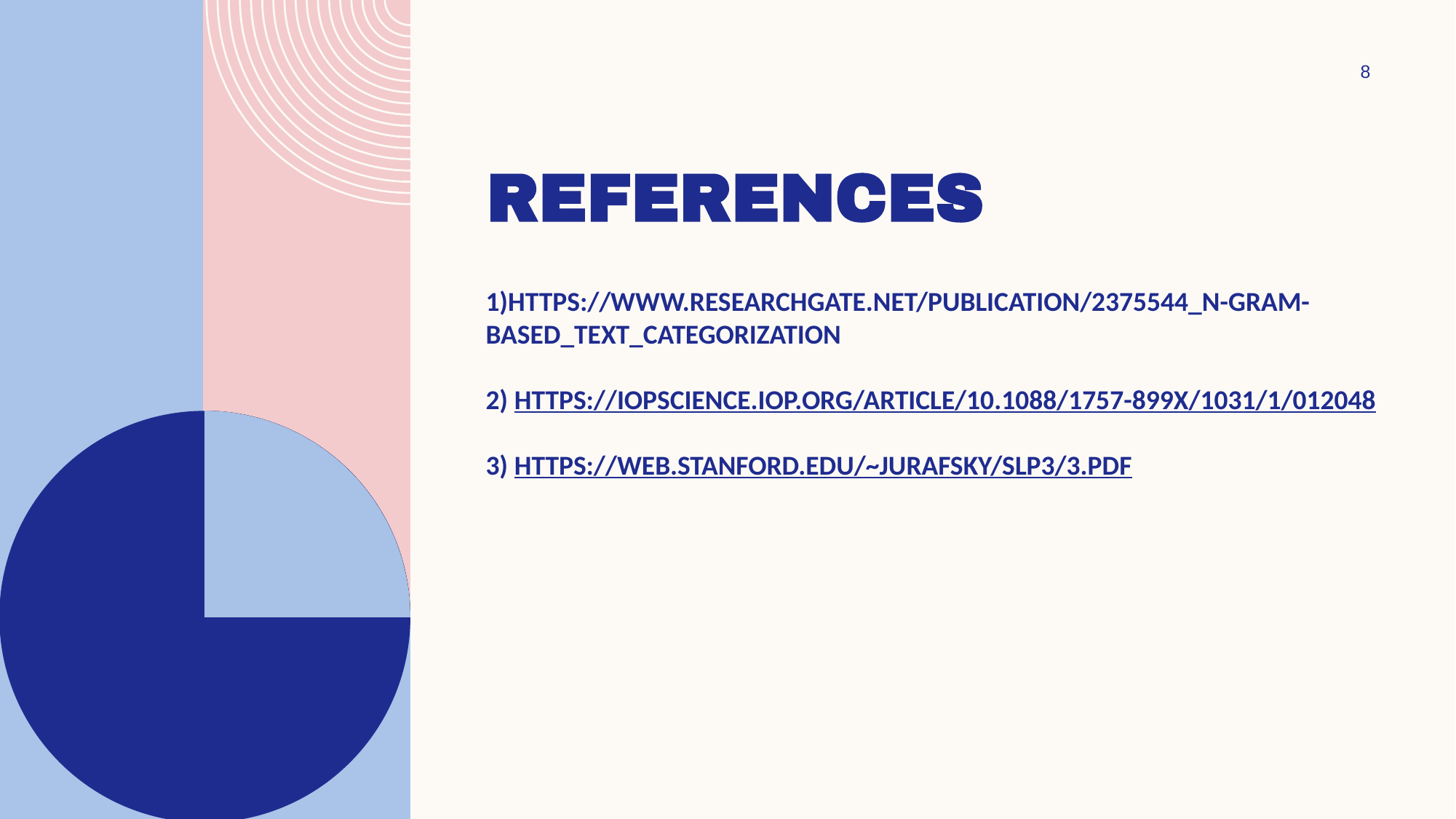

8
# REFERENCES
1)https://www.researchgate.net/publication/2375544_N-Gram-Based_Text_Categorization

2) https://iopscience.iop.org/article/10.1088/1757-899X/1031/1/012048

3) https://web.stanford.edu/~jurafsky/slp3/3.pdf